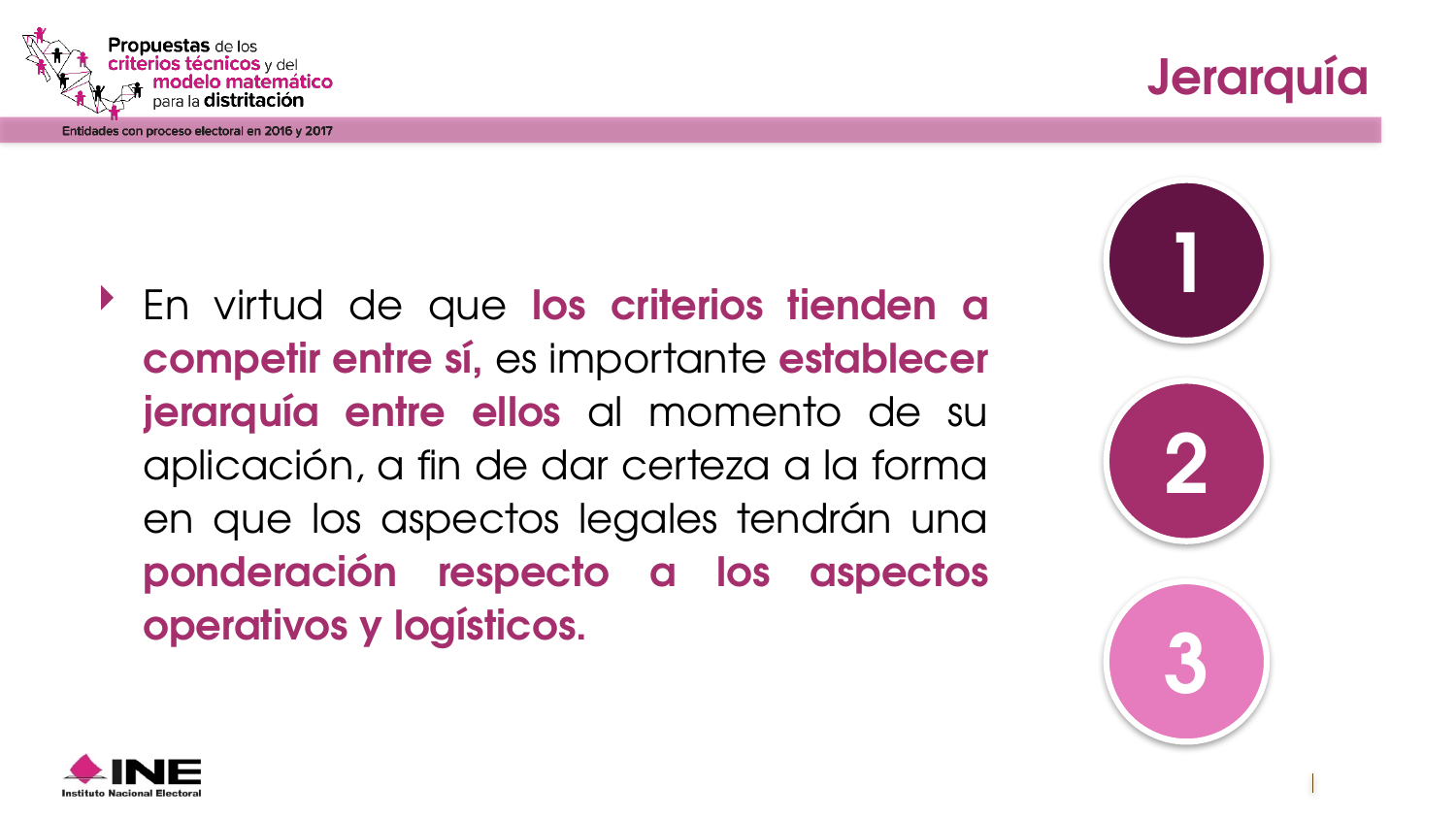

# Jerarquía
1
En virtud de que los criterios tienden a competir entre sí, es importante establecer jerarquía entre ellos al momento de su aplicación, a fin de dar certeza a la forma en que los aspectos legales tendrán una ponderación respecto a los aspectos operativos y logísticos.
2
3